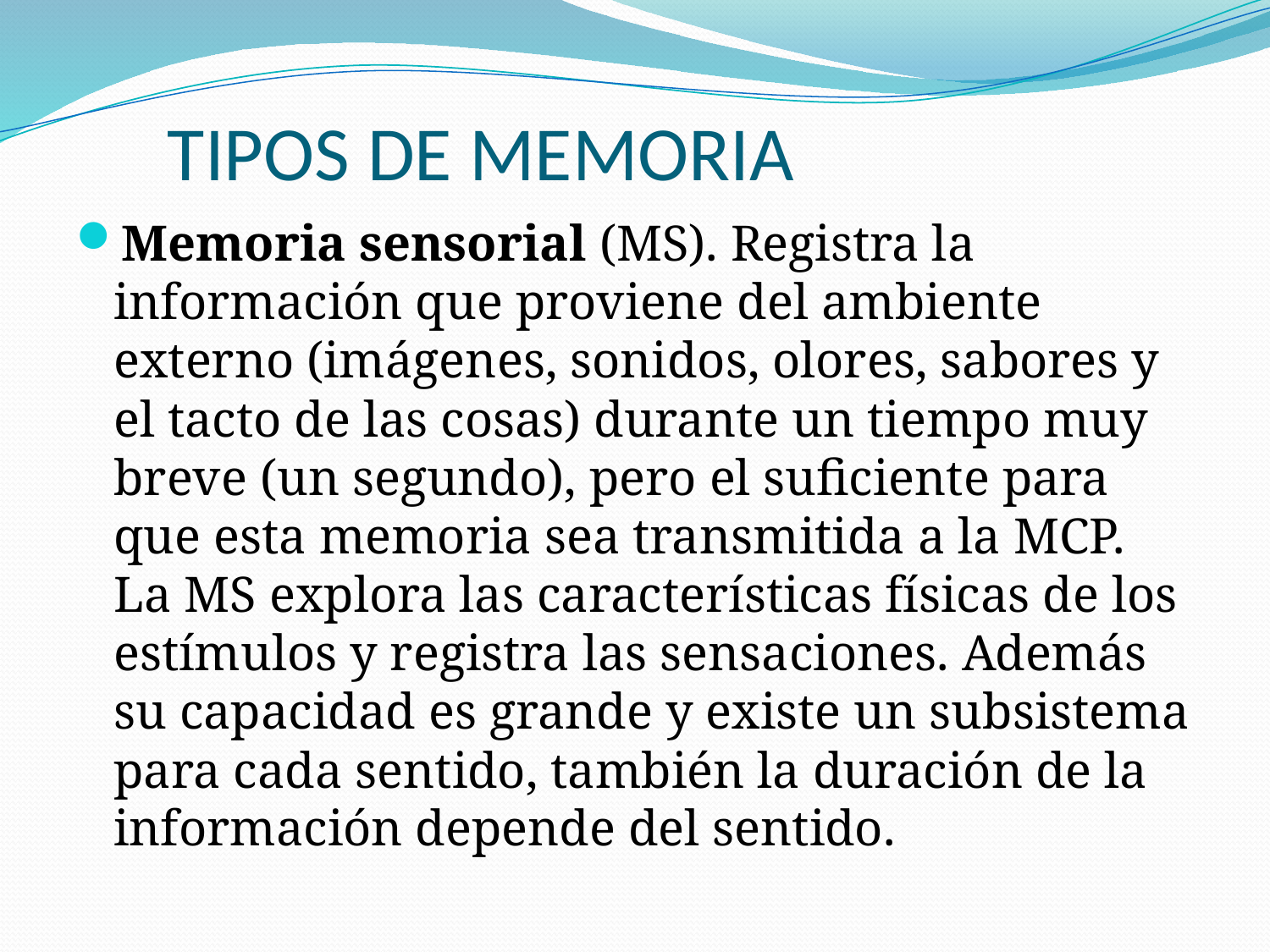

# TIPOS DE MEMORIA
Memoria sensorial (MS). Registra la información que proviene del ambiente externo (imágenes, sonidos, olores, sabores y el tacto de las cosas) durante un tiempo muy breve (un segundo), pero el suficiente para que esta memoria sea transmitida a la MCP. La MS explora las características físicas de los estímulos y registra las sensaciones. Además su capacidad es grande y existe un subsistema para cada sentido, también la duración de la información depende del sentido.